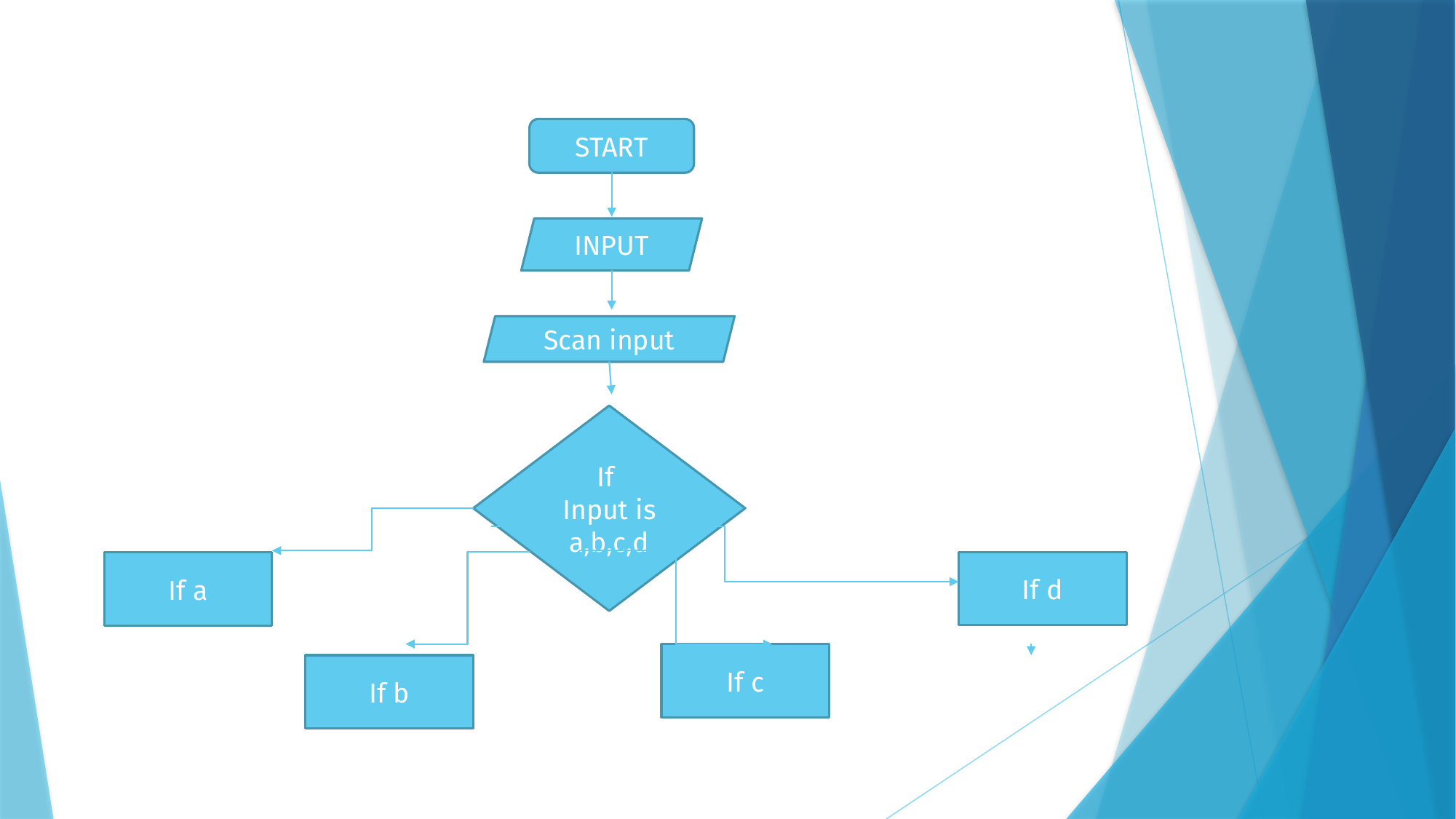

START

INPUT

Scan input
If
Input is a,b,c,d
If d
If a
If c
If b